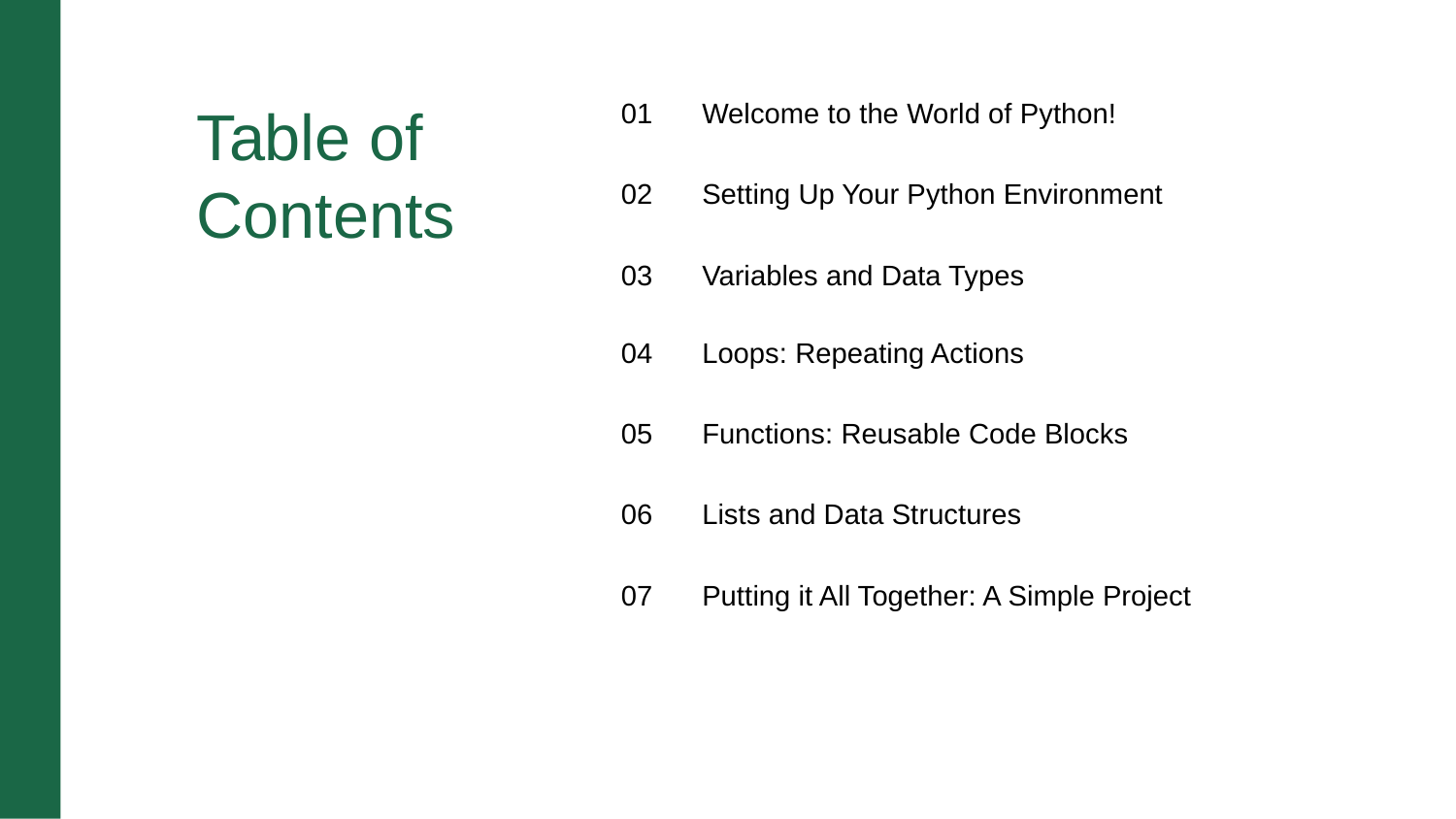

Table of Contents
01
Welcome to the World of Python!
02
Setting Up Your Python Environment
03
Variables and Data Types
04
Loops: Repeating Actions
05
Functions: Reusable Code Blocks
06
Lists and Data Structures
07
Putting it All Together: A Simple Project